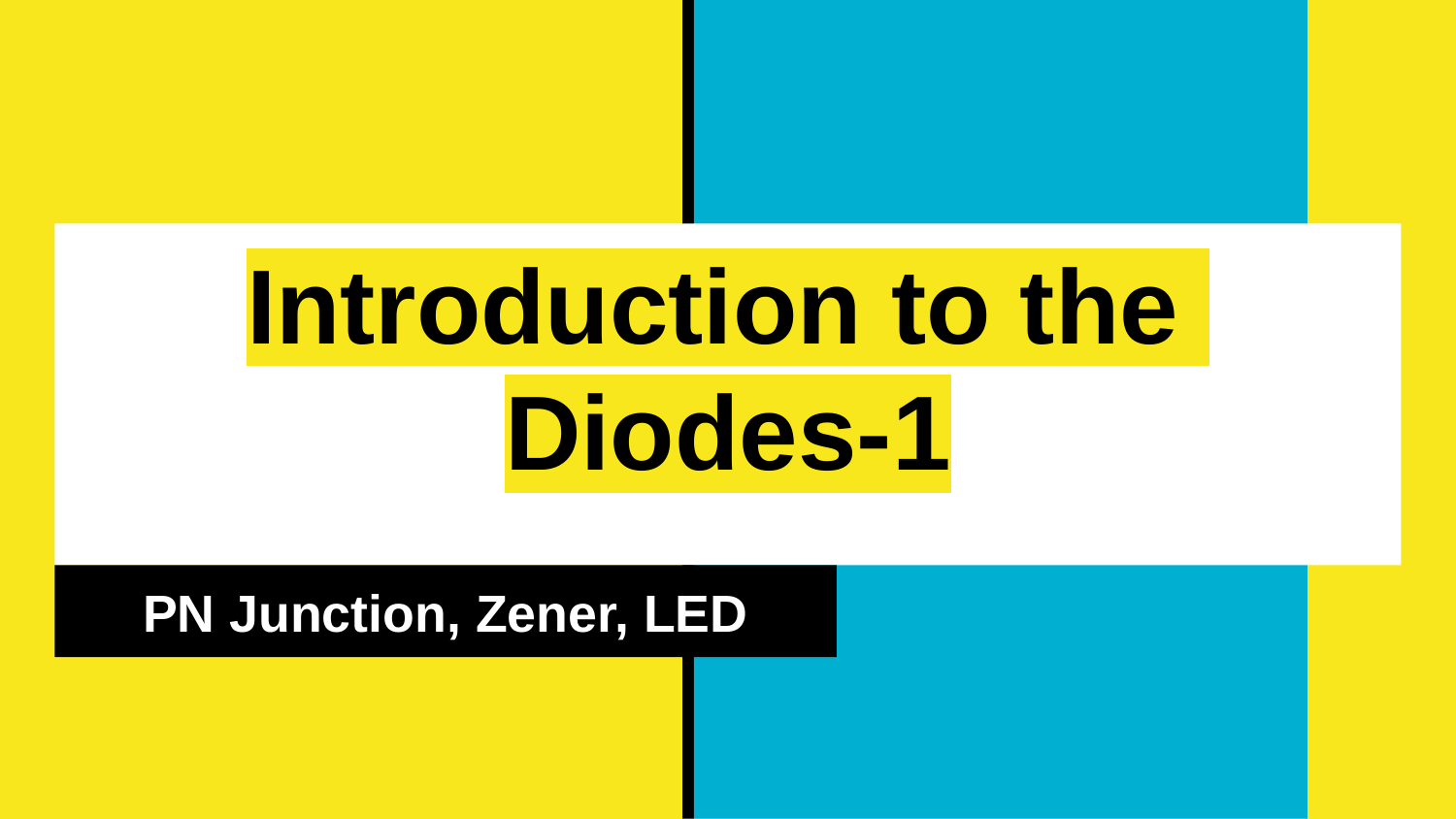

# Introduction to the
Diodes-1

PN Junction, Zener, LED